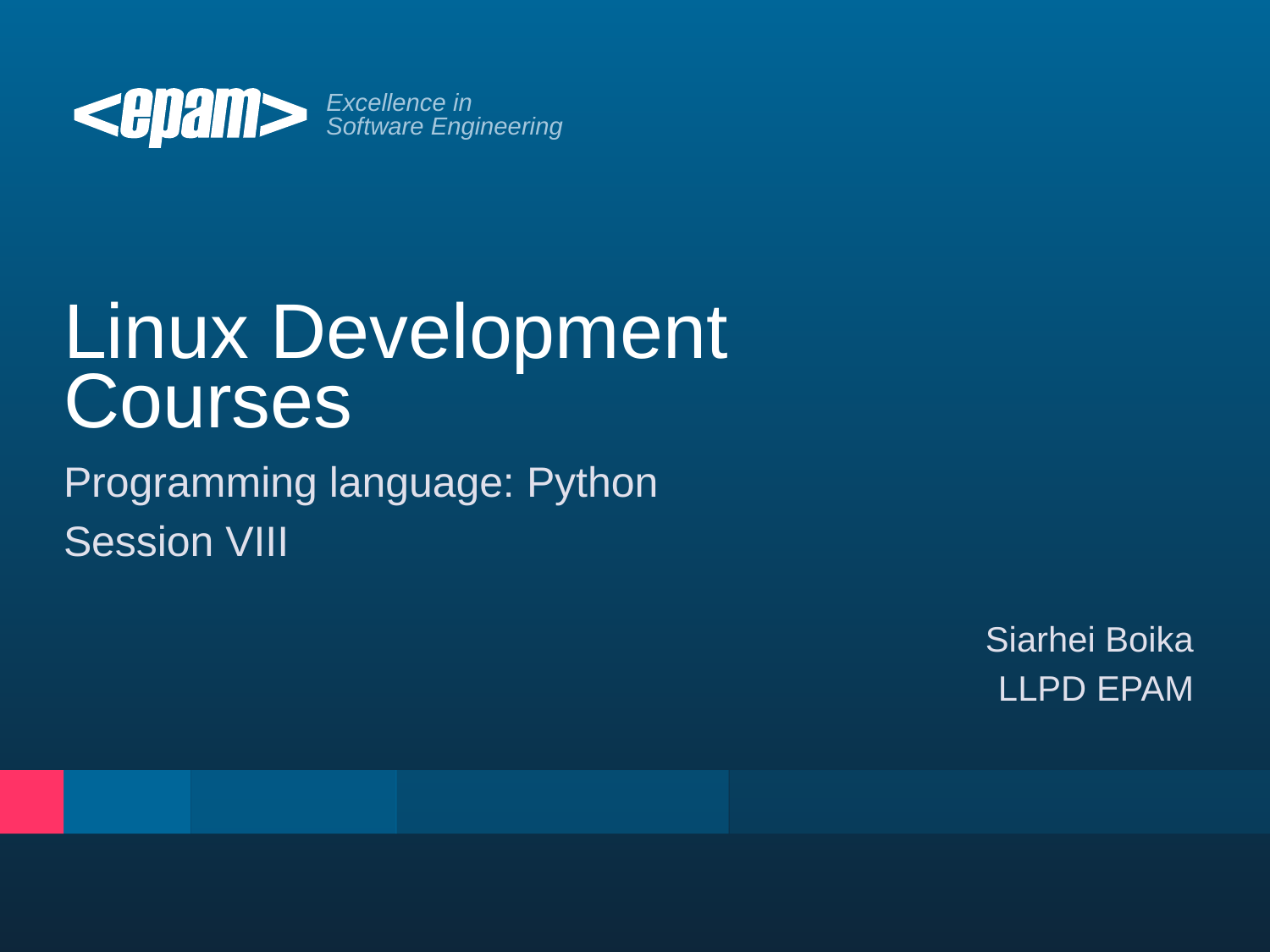

# Linux Development Courses
Programming language: Python
Session VIII

Siarhei Boika
LLPD EPAM